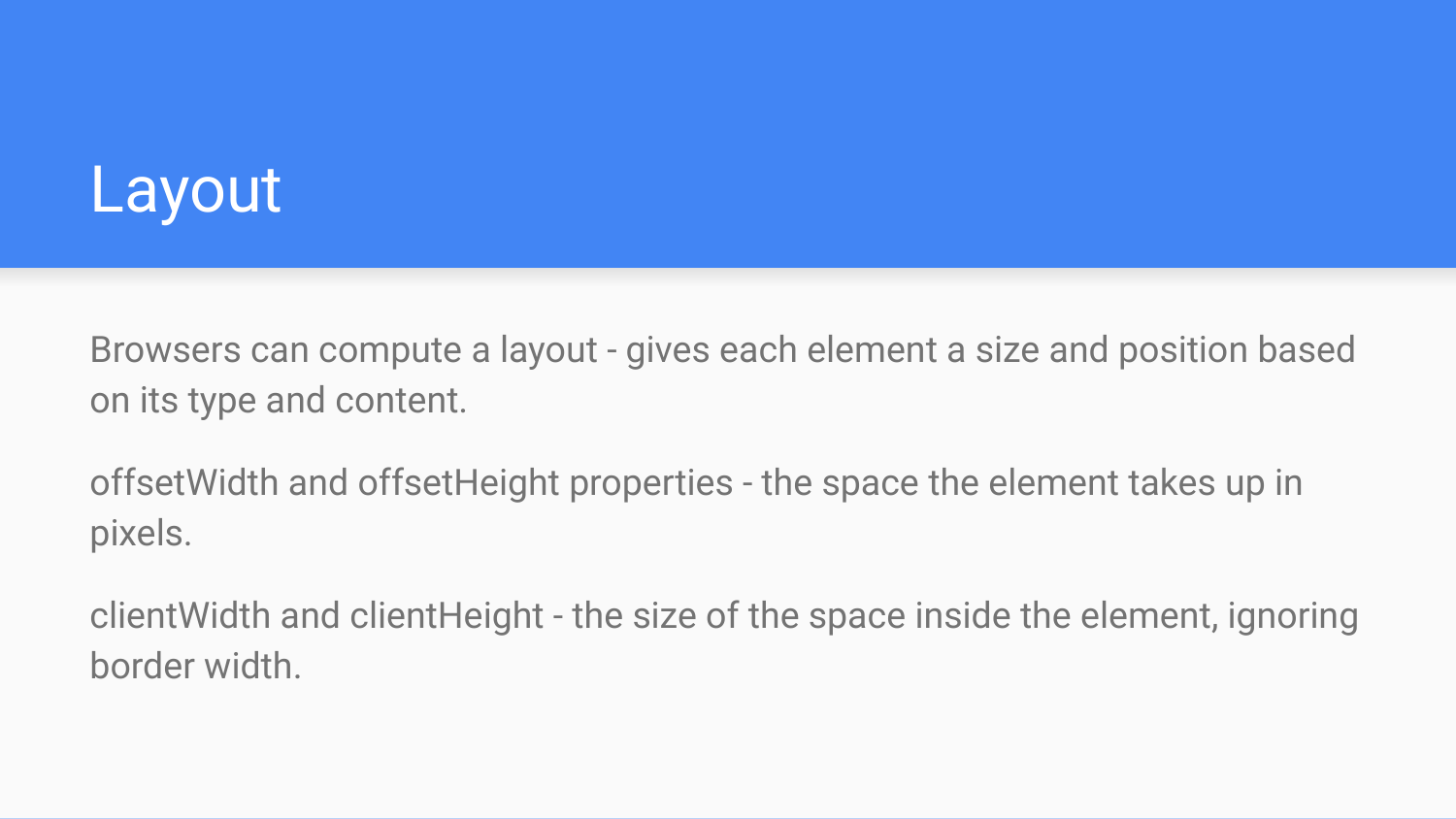

# Layout
Browsers can compute a layout - gives each element a size and position based on its type and content.
offsetWidth and offsetHeight properties - the space the element takes up in pixels.
clientWidth and clientHeight - the size of the space inside the element, ignoring border width.